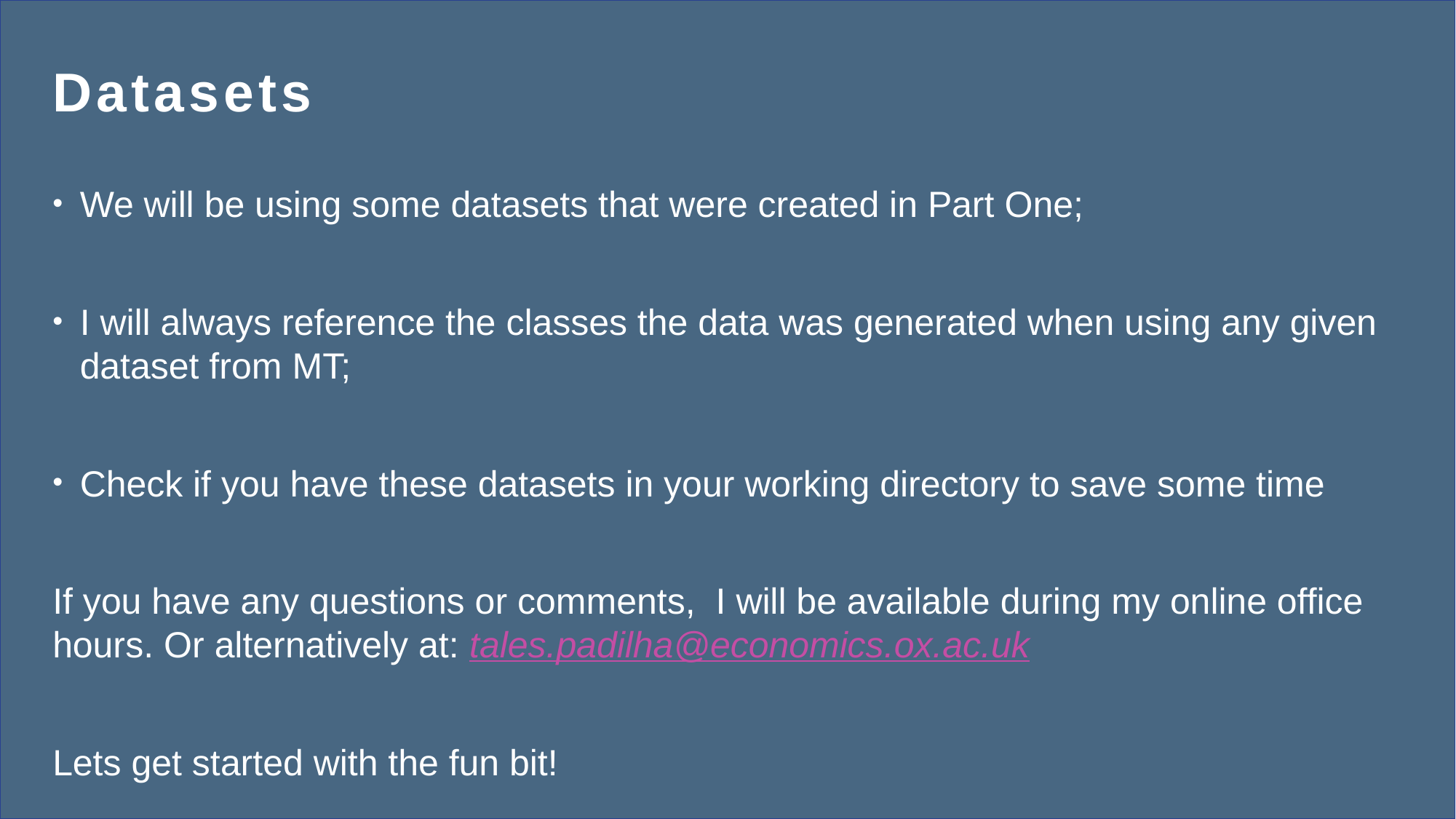

# Datasets
We will be using some datasets that were created in Part One;

I will always reference the classes the data was generated when using any given dataset from MT;

Check if you have these datasets in your working directory to save some time

If you have any questions or comments,  I will be available during my online office hours. Or alternatively at: tales.padilha@economics.ox.ac.uk

Lets get started with the fun bit!